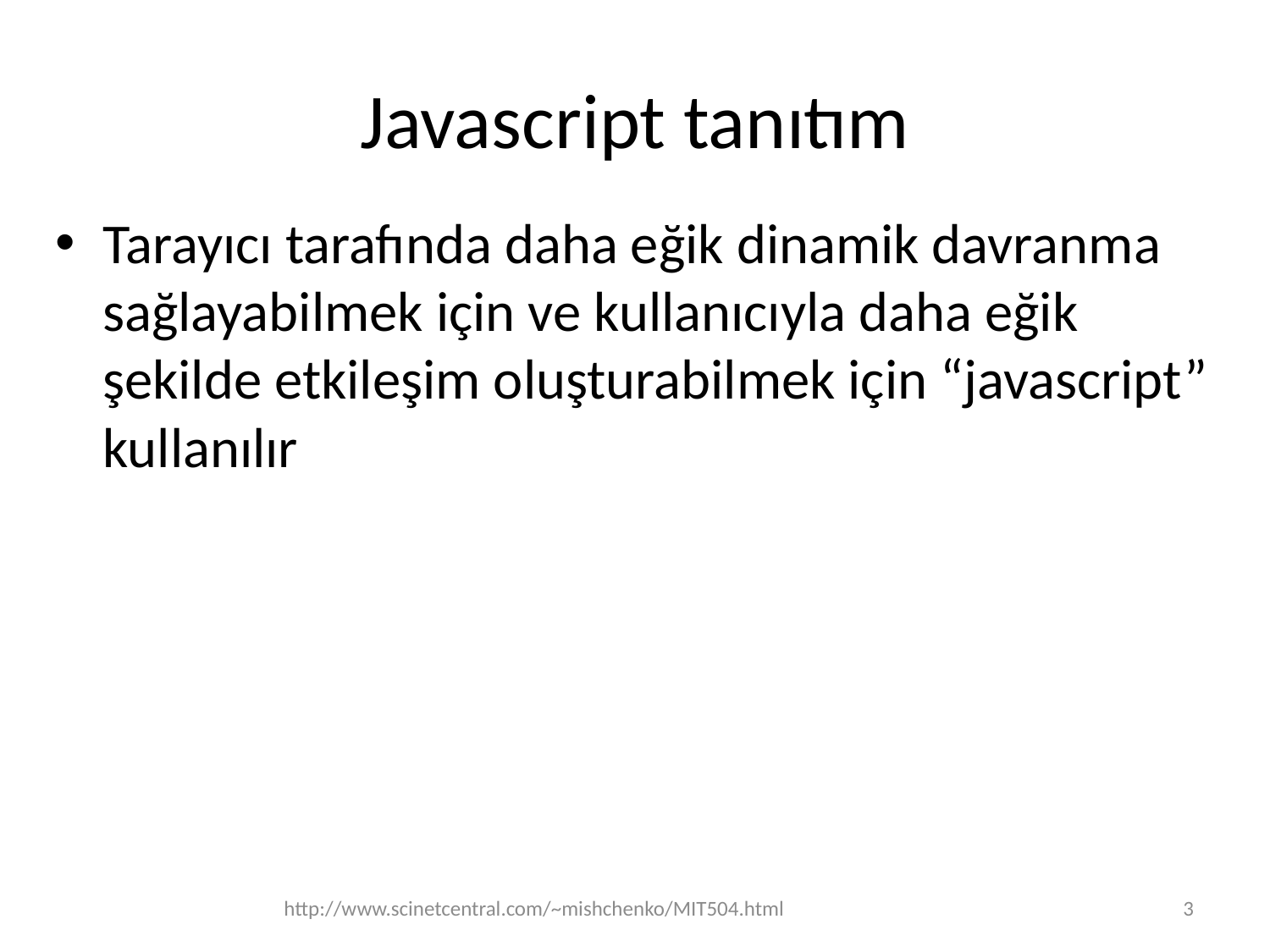

# Javascript tanıtım
Tarayıcı tarafında daha eğik dinamik davranma sağlayabilmek için ve kullanıcıyla daha eğik şekilde etkileşim oluşturabilmek için “javascript” kullanılır
http://www.scinetcentral.com/~mishchenko/MIT504.html
3